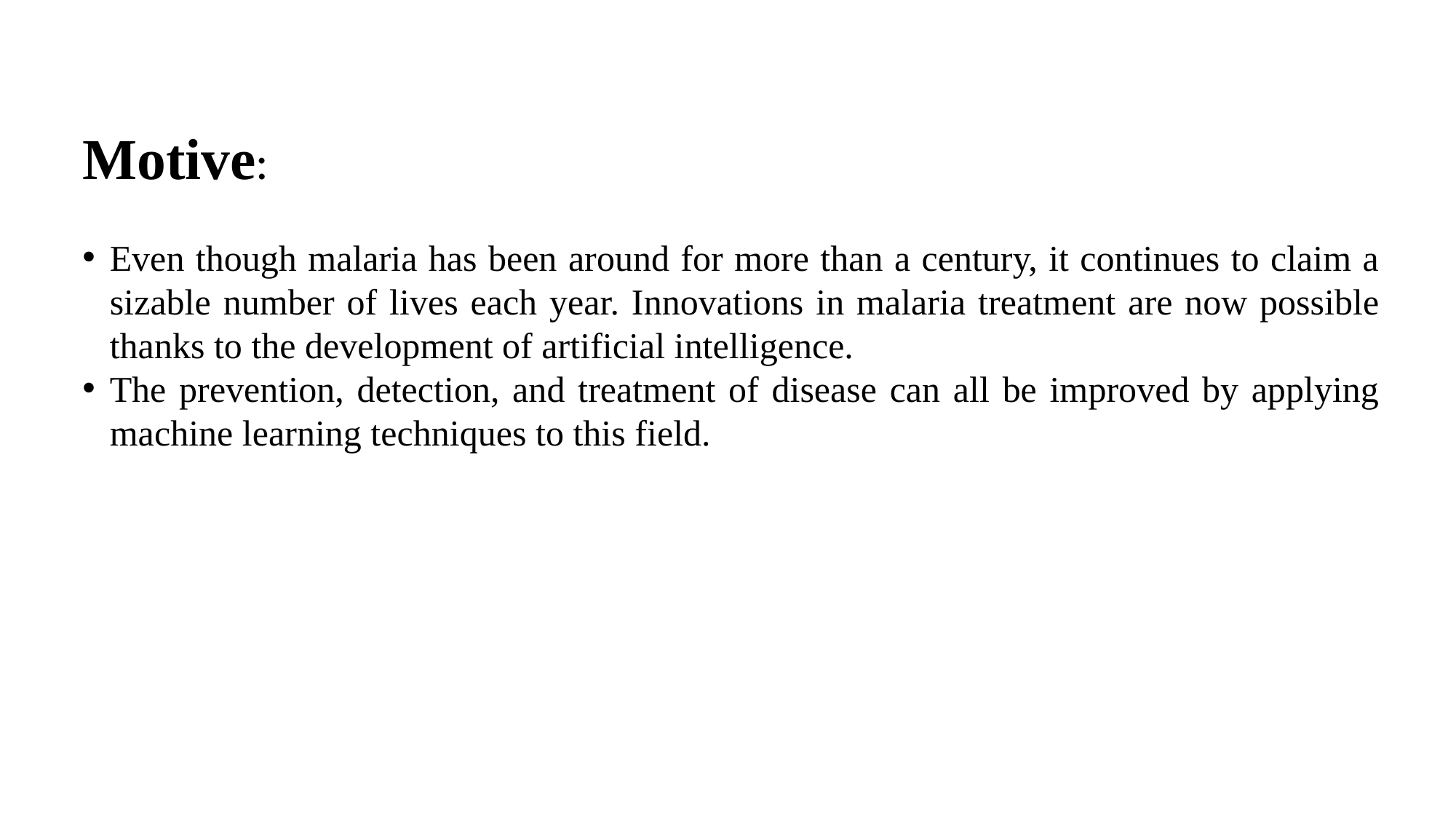

# Motive:
Even though malaria has been around for more than a century, it continues to claim a sizable number of lives each year. Innovations in malaria treatment are now possible thanks to the development of artificial intelligence.
The prevention, detection, and treatment of disease can all be improved by applying machine learning techniques to this field.